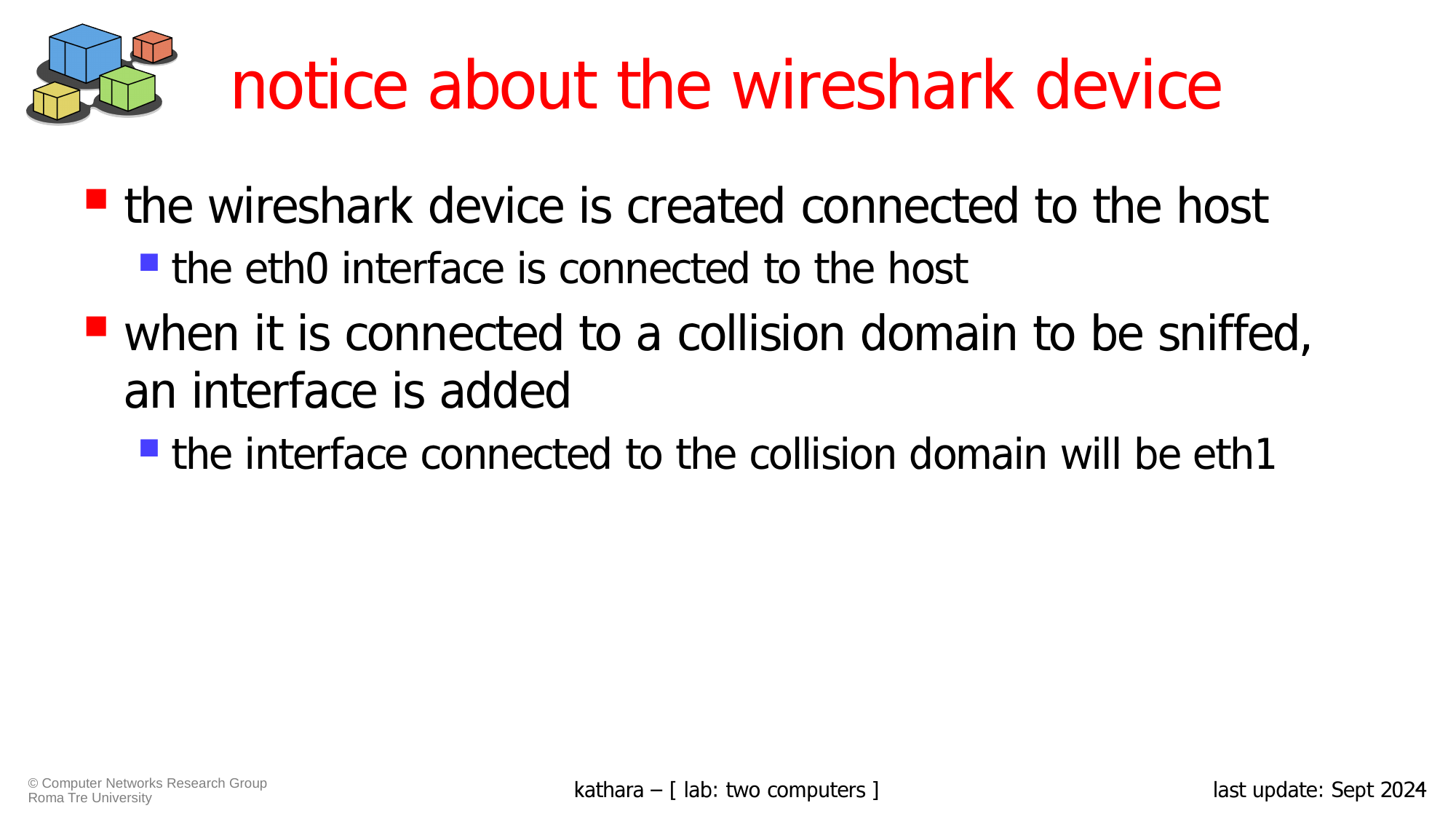

# notice about the wireshark device
the wireshark device is created connected to the host
the eth0 interface is connected to the host
when it is connected to a collision domain to be sniffed, an interface is added
the interface connected to the collision domain will be eth1
kathara – [ lab: two computers ]
last update: Sept 2024